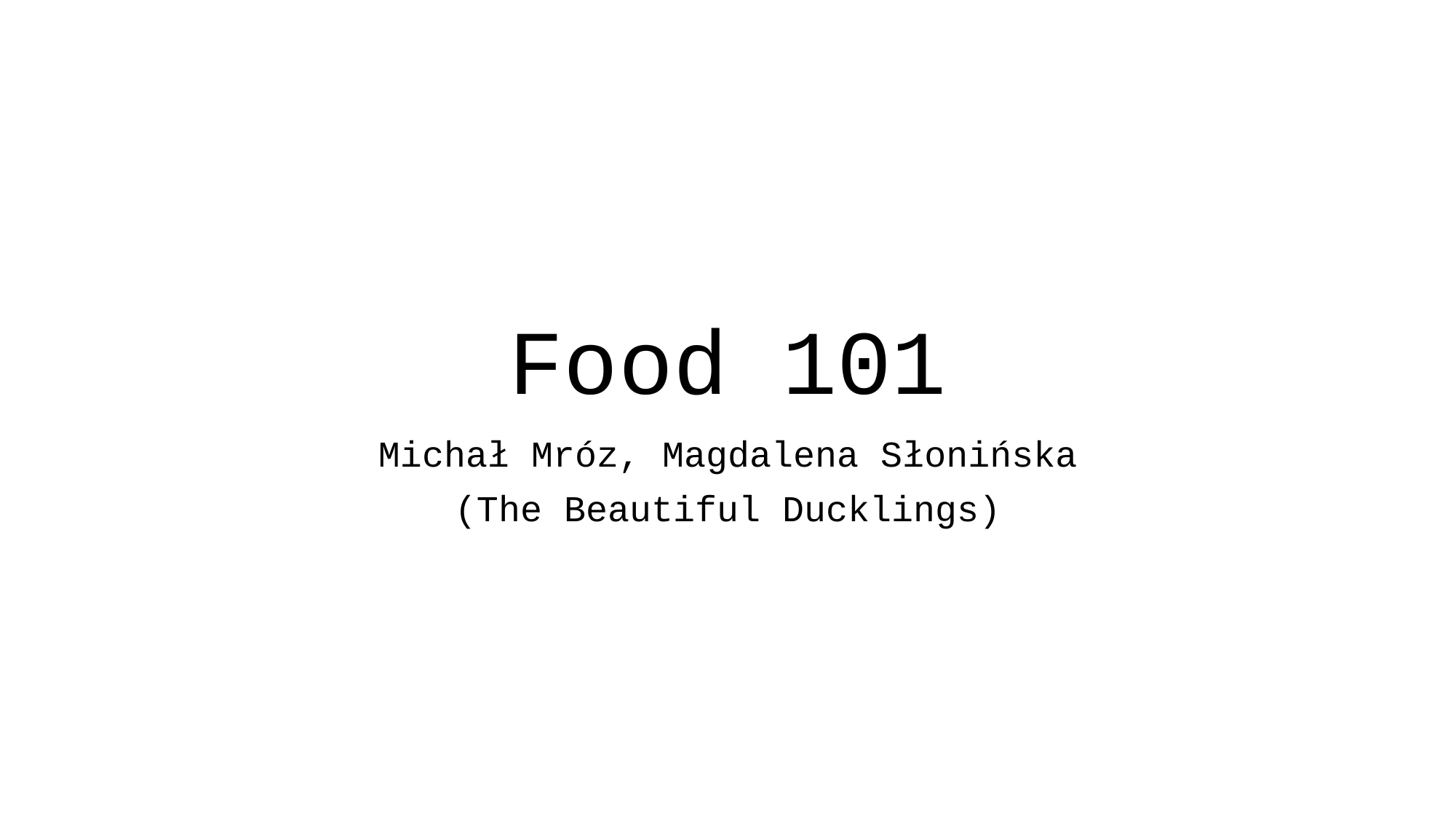

# Food 101
Michał Mróz, Magdalena Słonińska
(The Beautiful Ducklings)